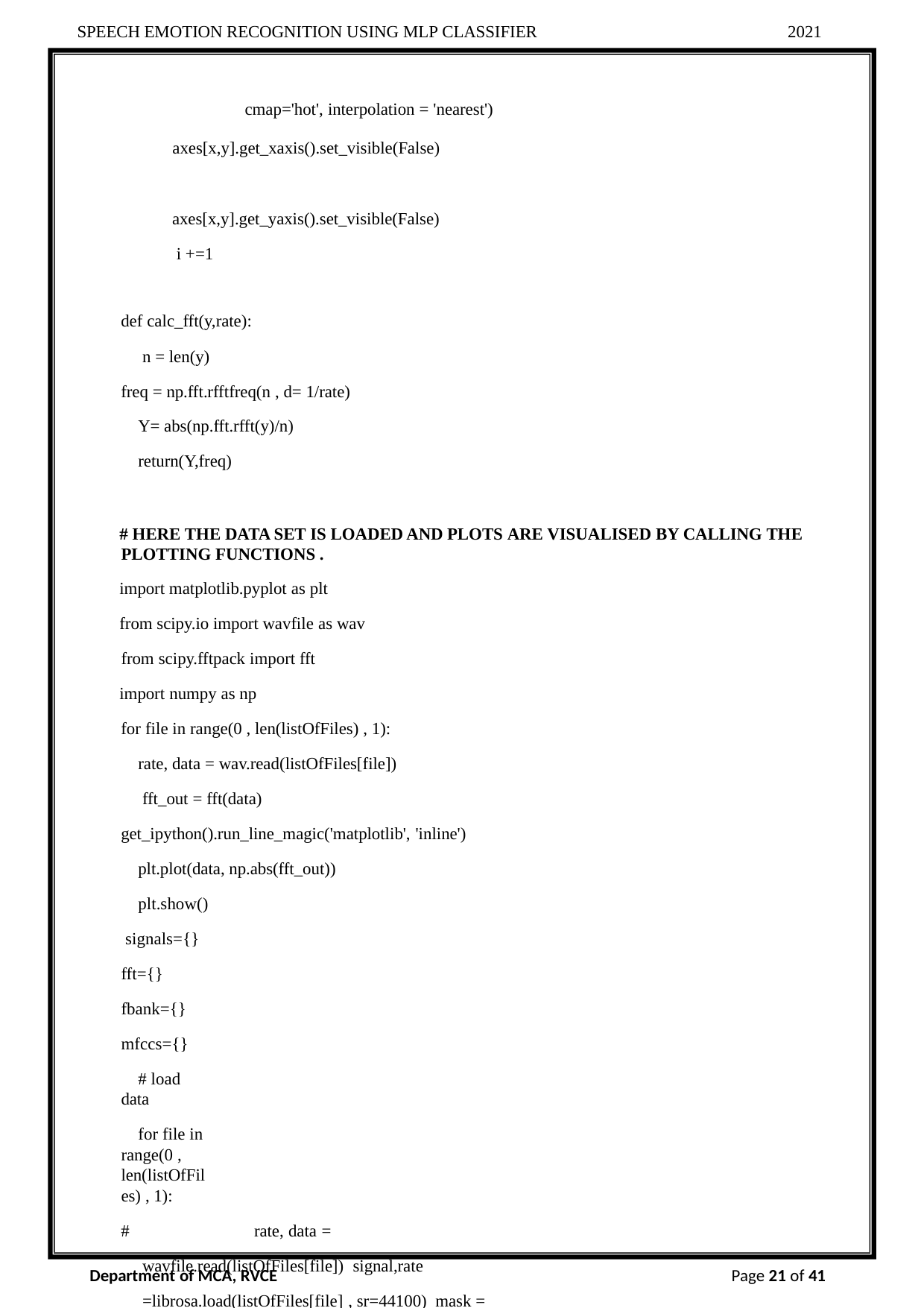

SPEECH EMOTION RECOGNITION USING MLP CLASSIFIER
2021

cmap='hot', interpolation = 'nearest')
axes[x,y].get_xaxis().set_visible(False)  axes[x,y].get_yaxis().set_visible(False)  i +=1

def calc_fft(y,rate):  n = len(y)
freq = np.fft.rfftfreq(n , d= 1/rate)  Y= abs(np.fft.rfft(y)/n)  return(Y,freq)

# HERE THE DATA SET IS LOADED AND PLOTS ARE VISUALISED BY CALLING THE  PLOTTING FUNCTIONS .
import matplotlib.pyplot as plt
from scipy.io import wavfile as wav  from scipy.fftpack import fft
import numpy as np
for file in range(0 , len(listOfFiles) , 1):  rate, data = wav.read(listOfFiles[file])  fft_out = fft(data)
get_ipython().run_line_magic('matplotlib', 'inline')  plt.plot(data, np.abs(fft_out))
plt.show()  signals={}  fft={}  fbank={}  mfccs={}
# load data
for file in range(0 , len(listOfFiles) , 1):
#		rate, data = wavfile.read(listOfFiles[file])  signal,rate =librosa.load(listOfFiles[file] , sr=44100)  mask = envelope(signal , rate , 0.0005)
Department of MCA, RVCE
Page 21 of 41